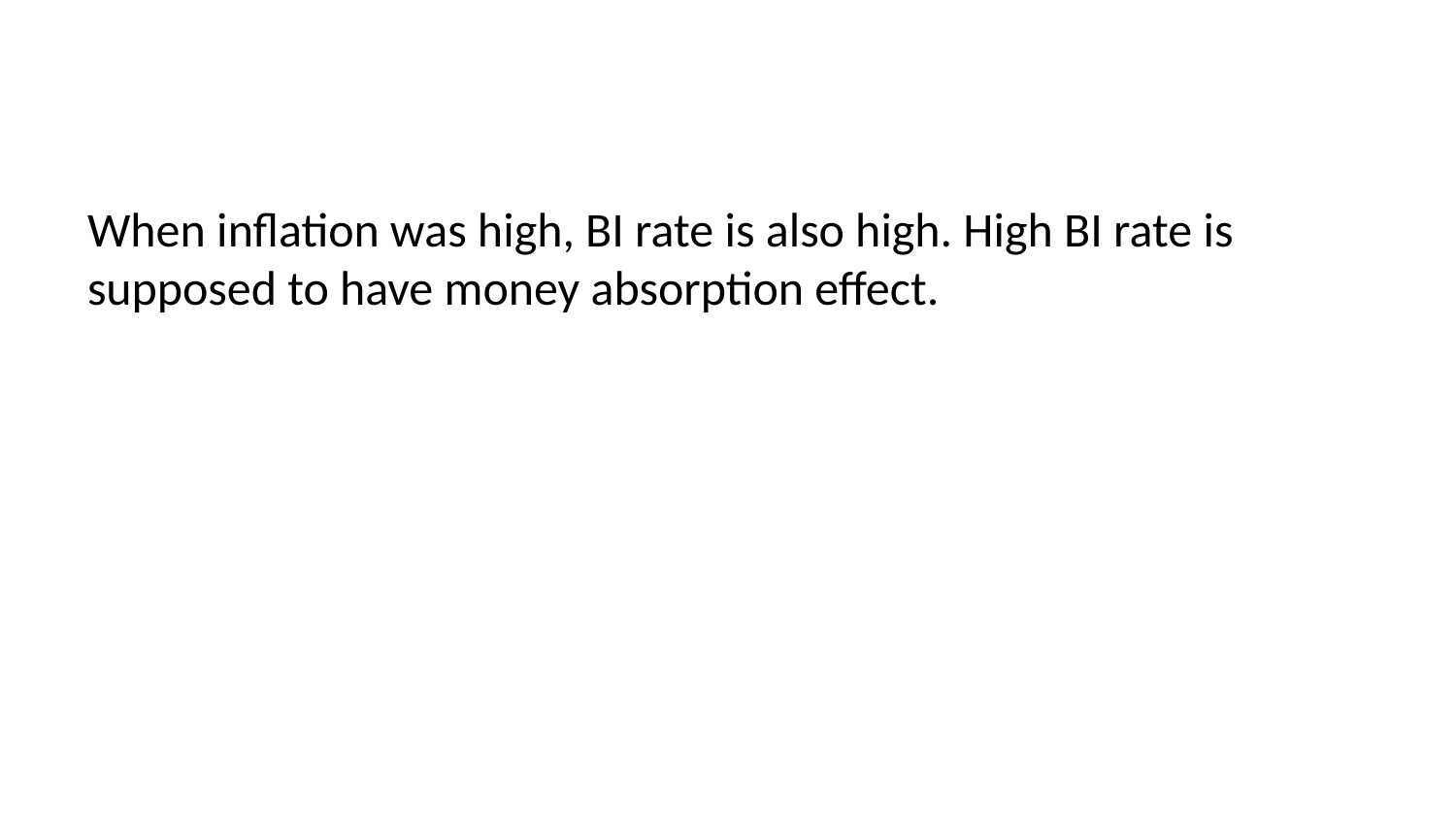

When inflation was high, BI rate is also high. High BI rate is supposed to have money absorption effect.